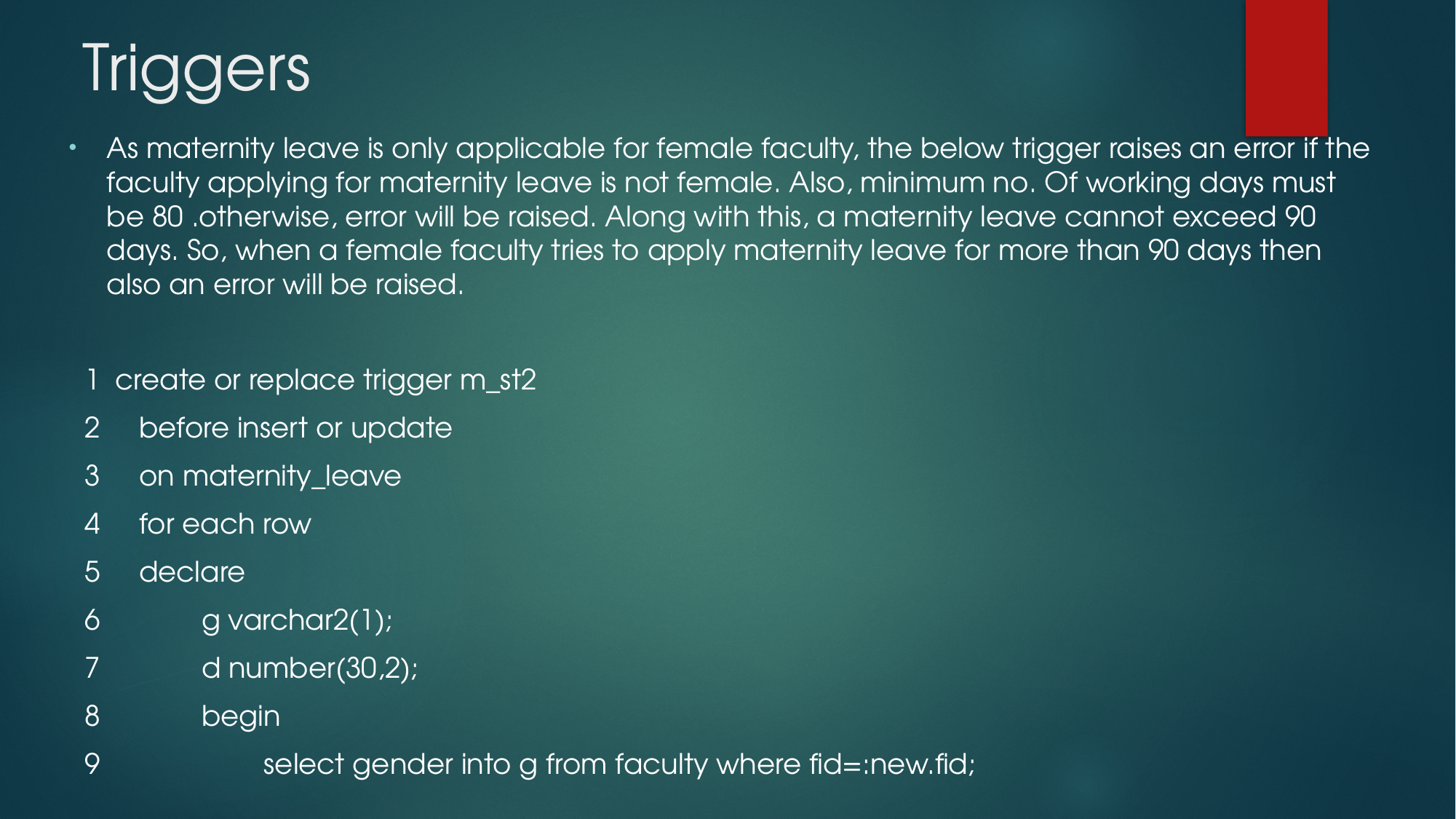

# Triggers
As maternity leave is only applicable for female faculty, the below trigger raises an error if the faculty applying for maternity leave is not female. Also, minimum no. Of working days must be 80 .otherwise, error will be raised. Along with this, a maternity leave cannot exceed 90 days. So, when a female faculty tries to apply maternity leave for more than 90 days then also an error will be raised.

  1  create or replace trigger m_st2
  2     before insert or update
  3     on maternity_leave
  4     for each row
  5     declare
  6             g varchar2(1);
  7             d number(30,2);
  8             begin
  9                     select gender into g from faculty where fid=:new.fid;